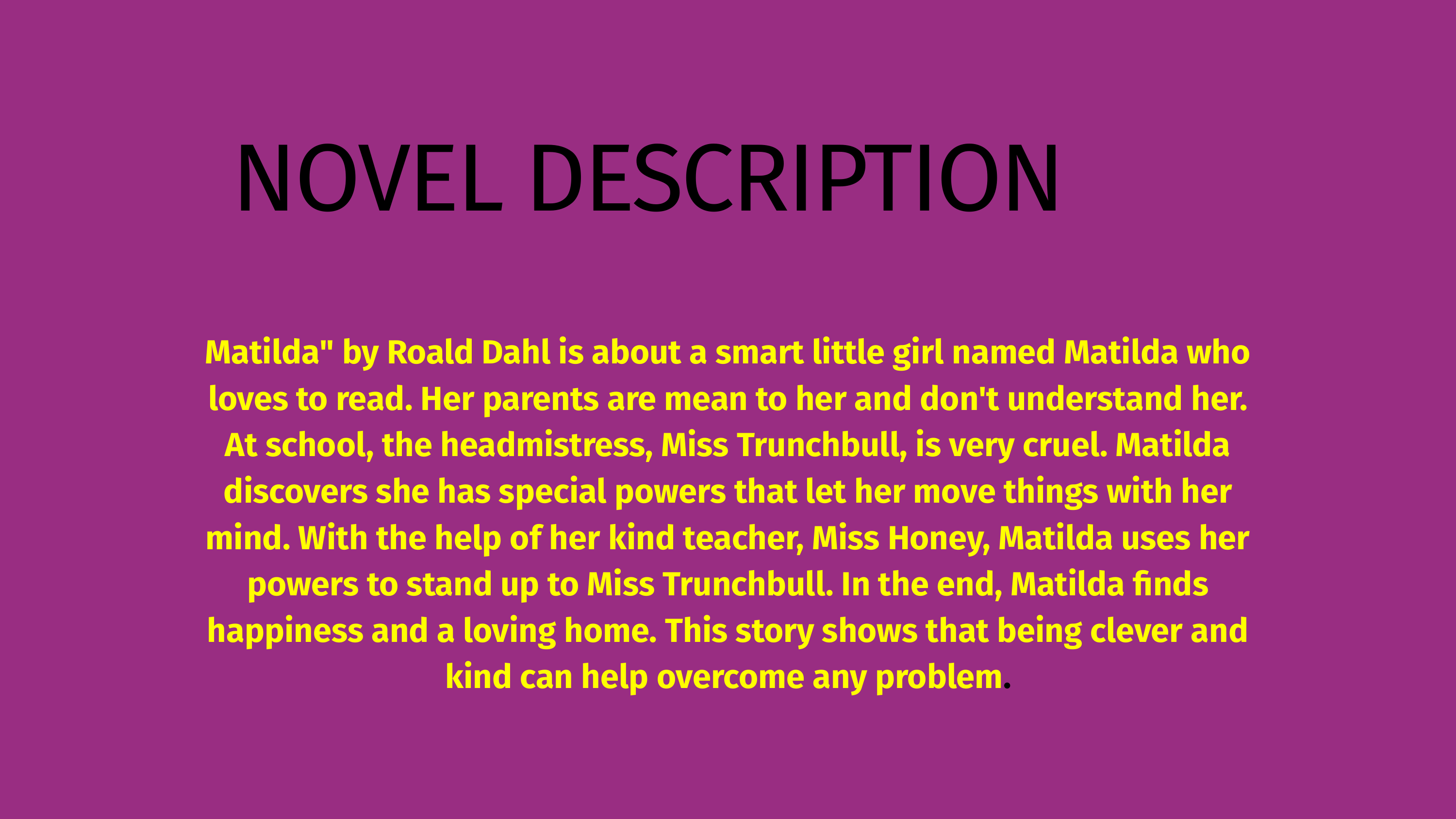

NOVEL DESCRIPTION
Matilda" by Roald Dahl is about a smart little girl named Matilda who loves to read. Her parents are mean to her and don't understand her. At school, the headmistress, Miss Trunchbull, is very cruel. Matilda discovers she has special powers that let her move things with her mind. With the help of her kind teacher, Miss Honey, Matilda uses her powers to stand up to Miss Trunchbull. In the end, Matilda finds happiness and a loving home. This story shows that being clever and kind can help overcome any problem.